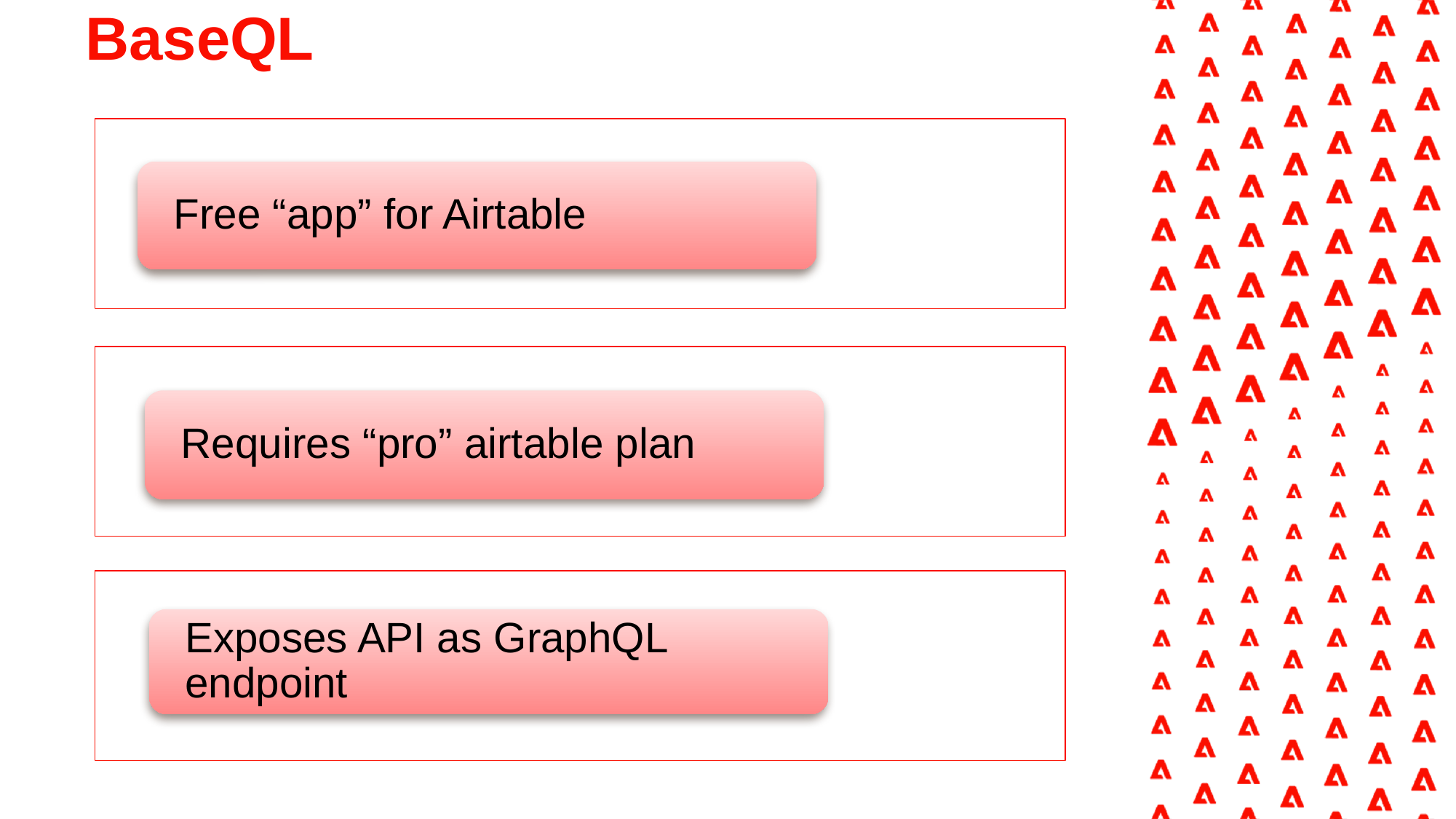

BaseQL
Free “app” for Airtable
Requires “pro” airtable plan
Exposes API as GraphQL endpoint